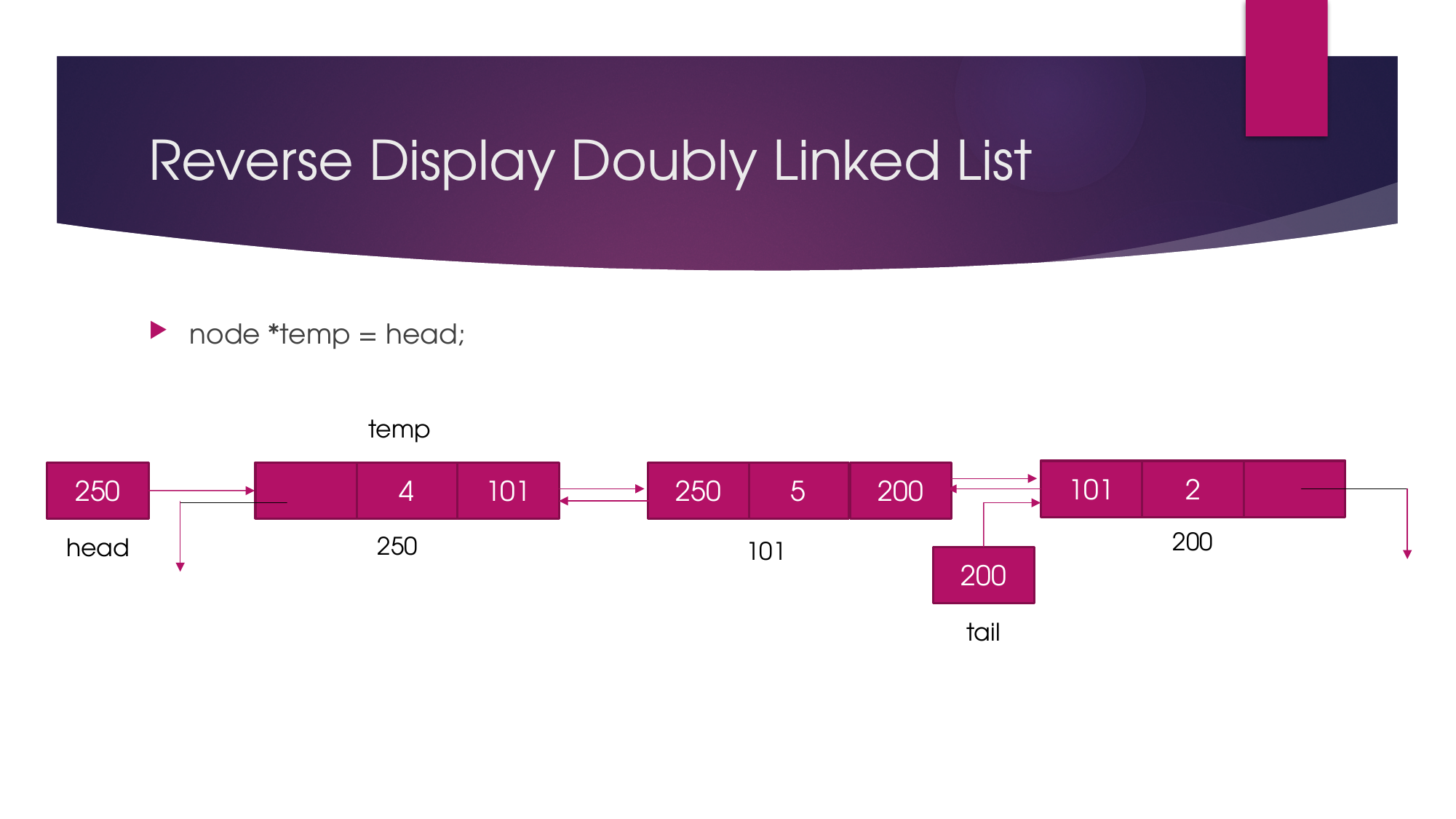

# Reverse Display Doubly Linked List
node *temp = head;
temp
101
2

200
5
250

250
4
101
200
250
head
101
200
tail